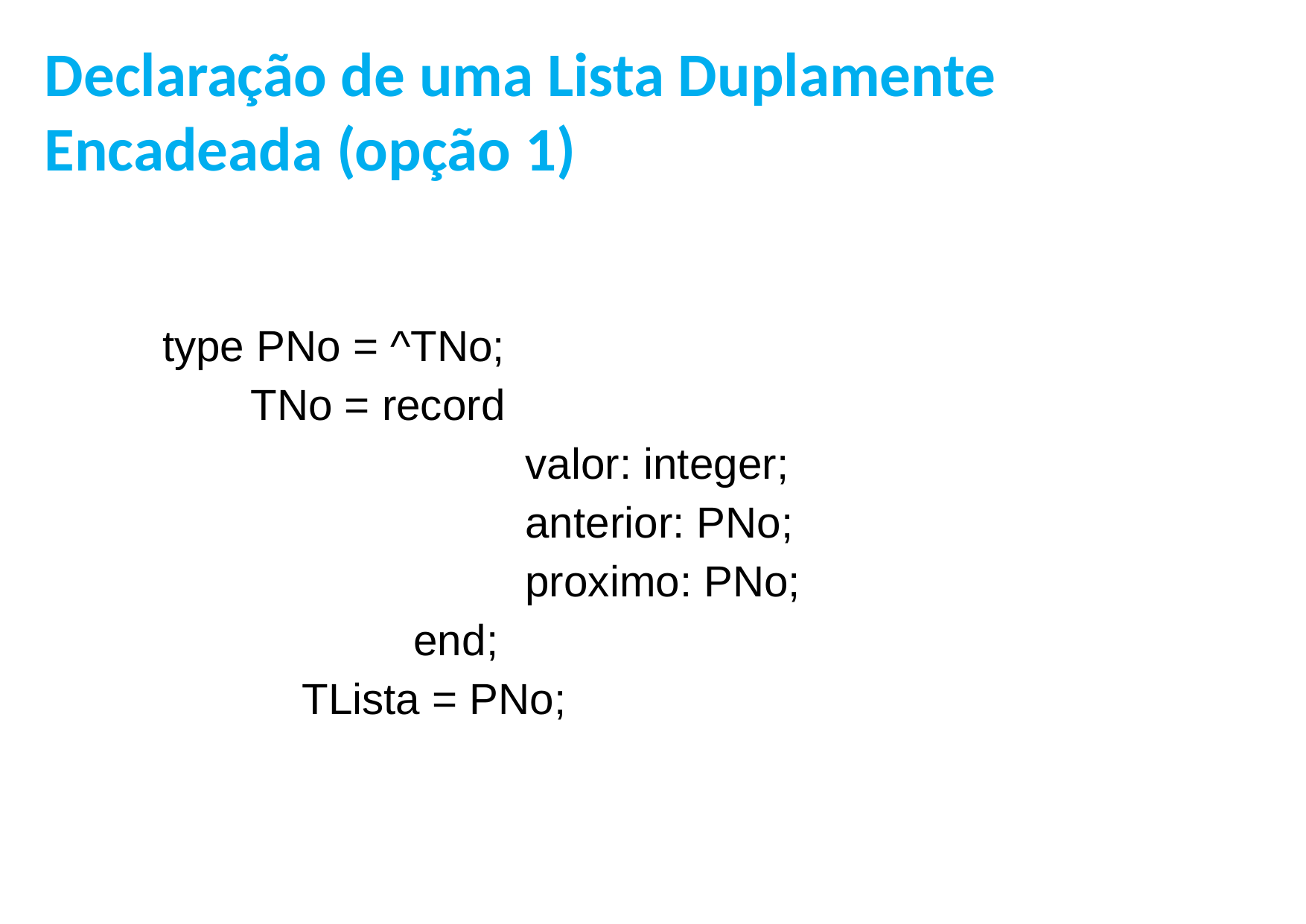

Declaração de uma Lista Duplamente Encadeada (opção 1)
type PNo = ^TNo;
	     TNo = record
				valor: integer;
				anterior: PNo;
				proximo: PNo;
			end;
		TLista = PNo;